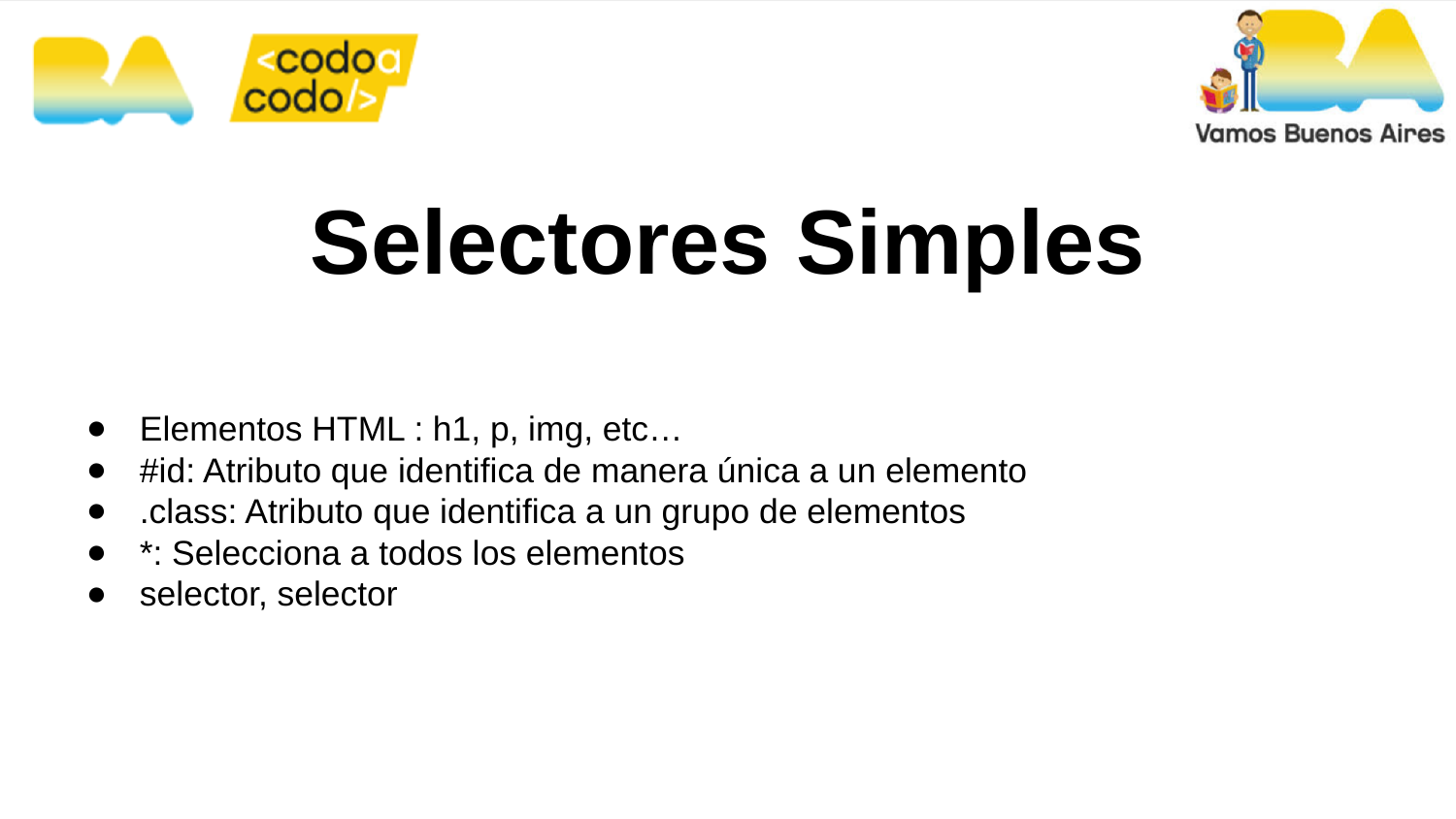

# Selectores Simples
Elementos HTML : h1, p, img, etc…
#id: Atributo que identifica de manera única a un elemento
.class: Atributo que identifica a un grupo de elementos
*: Selecciona a todos los elementos
selector, selector